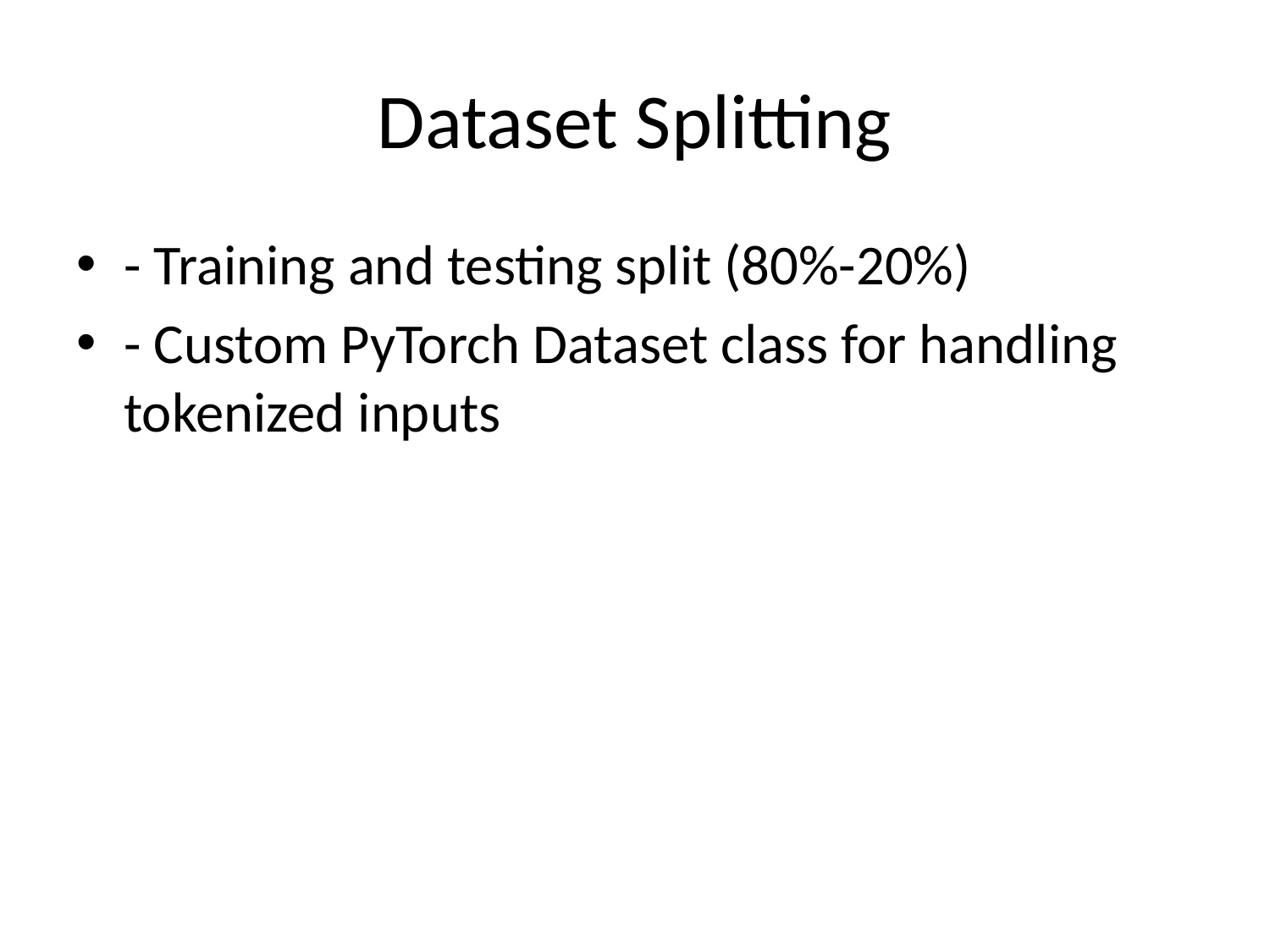

# Dataset Splitting
- Training and testing split (80%-20%)
- Custom PyTorch Dataset class for handling tokenized inputs